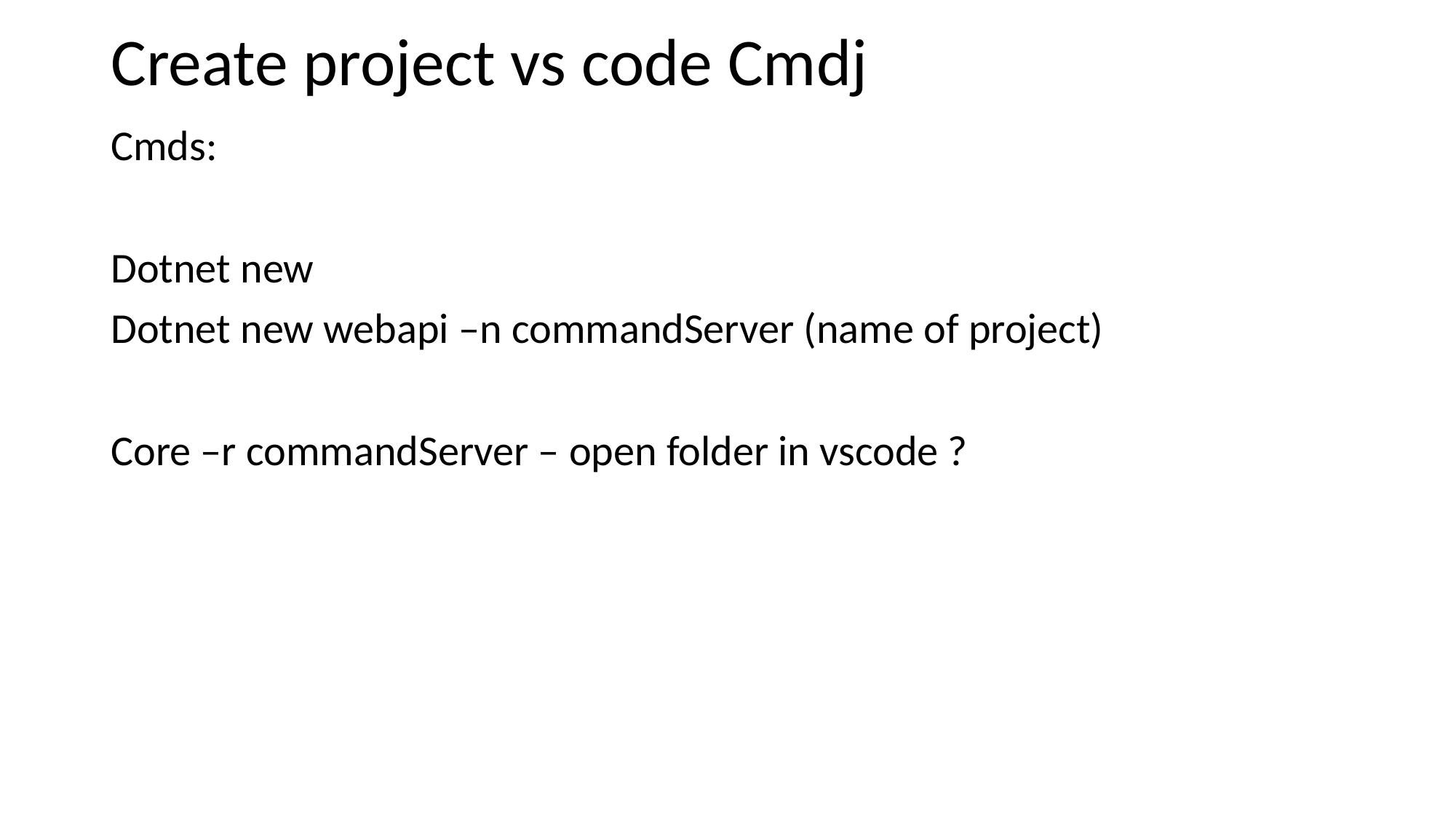

# Create project vs code Cmdj
Cmds:

Dotnet new
Dotnet new webapi –n commandServer (name of project)

Core –r commandServer – open folder in vscode ?